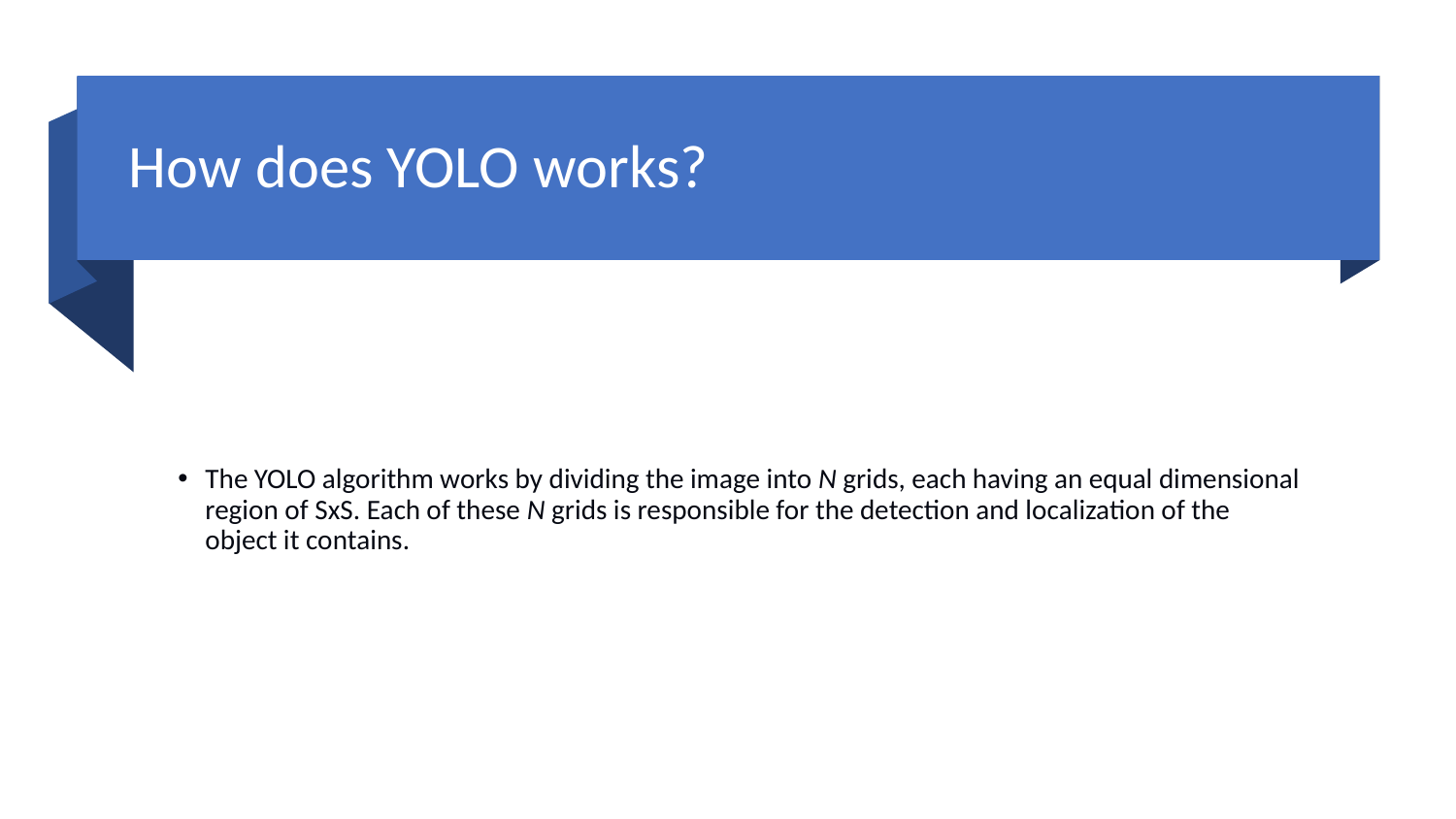

# How does YOLO works?

The YOLO algorithm works by dividing the image into N grids, each having an equal dimensional region of SxS. Each of these N grids is responsible for the detection and localization of the object it contains.